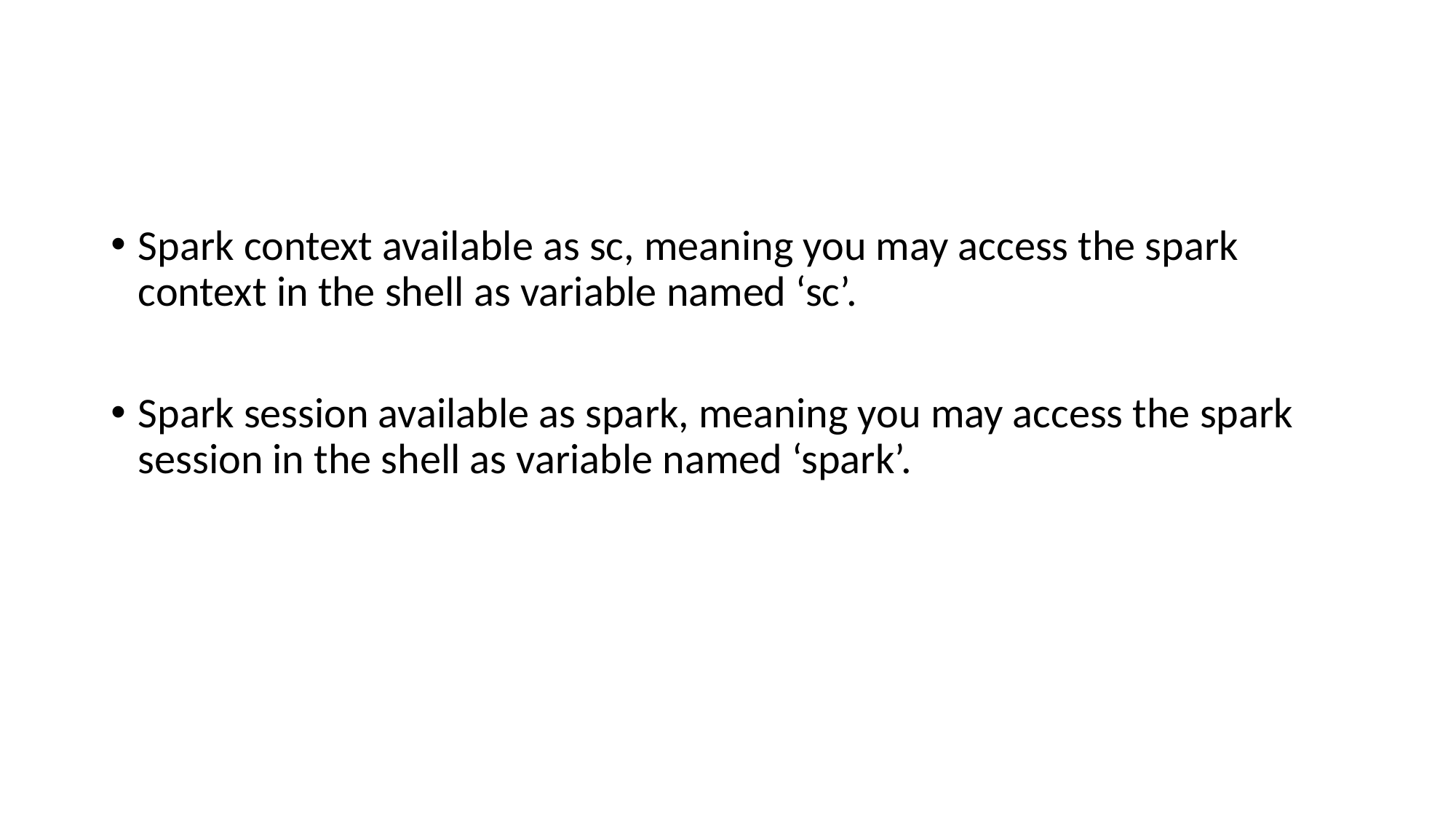

#
Spark context available as sc, meaning you may access the spark context in the shell as variable named ‘sc’.

Spark session available as spark, meaning you may access the spark session in the shell as variable named ‘spark’.